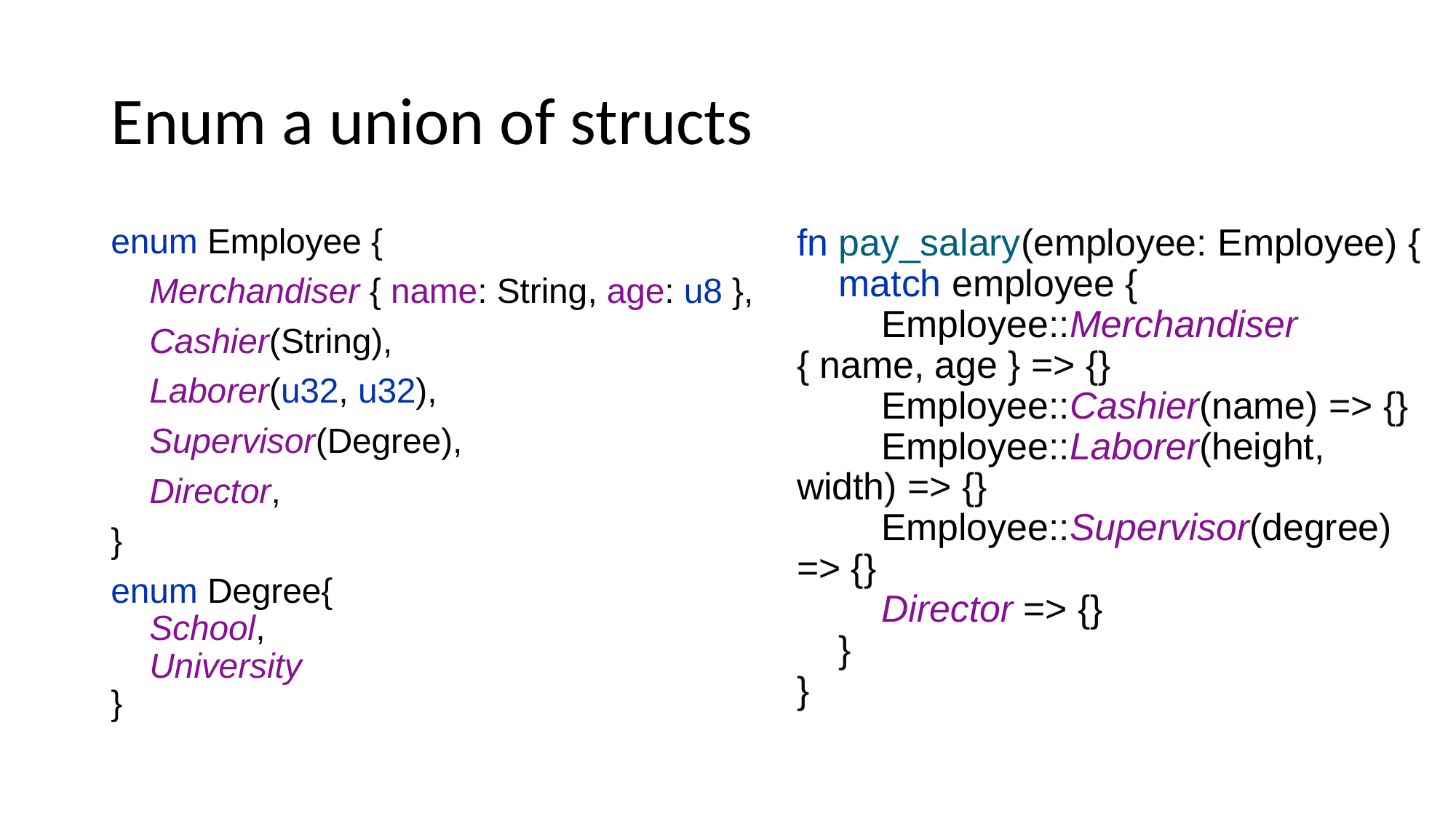

# Enum a union of structs
enum Employee {
    Merchandiser { name: String, age: u8 },
    Cashier(String),
    Laborer(u32, u32),
    Supervisor(Degree),
    Director,
}
enum Degree{
    School,
    University
}

fn pay_salary(employee: Employee) {
    match employee {
        Employee::Merchandiser { name, age } => {}
        Employee::Cashier(name) => {}
        Employee::Laborer(height, width) => {}
        Employee::Supervisor(degree) => {}
        Director => {}
    }
}